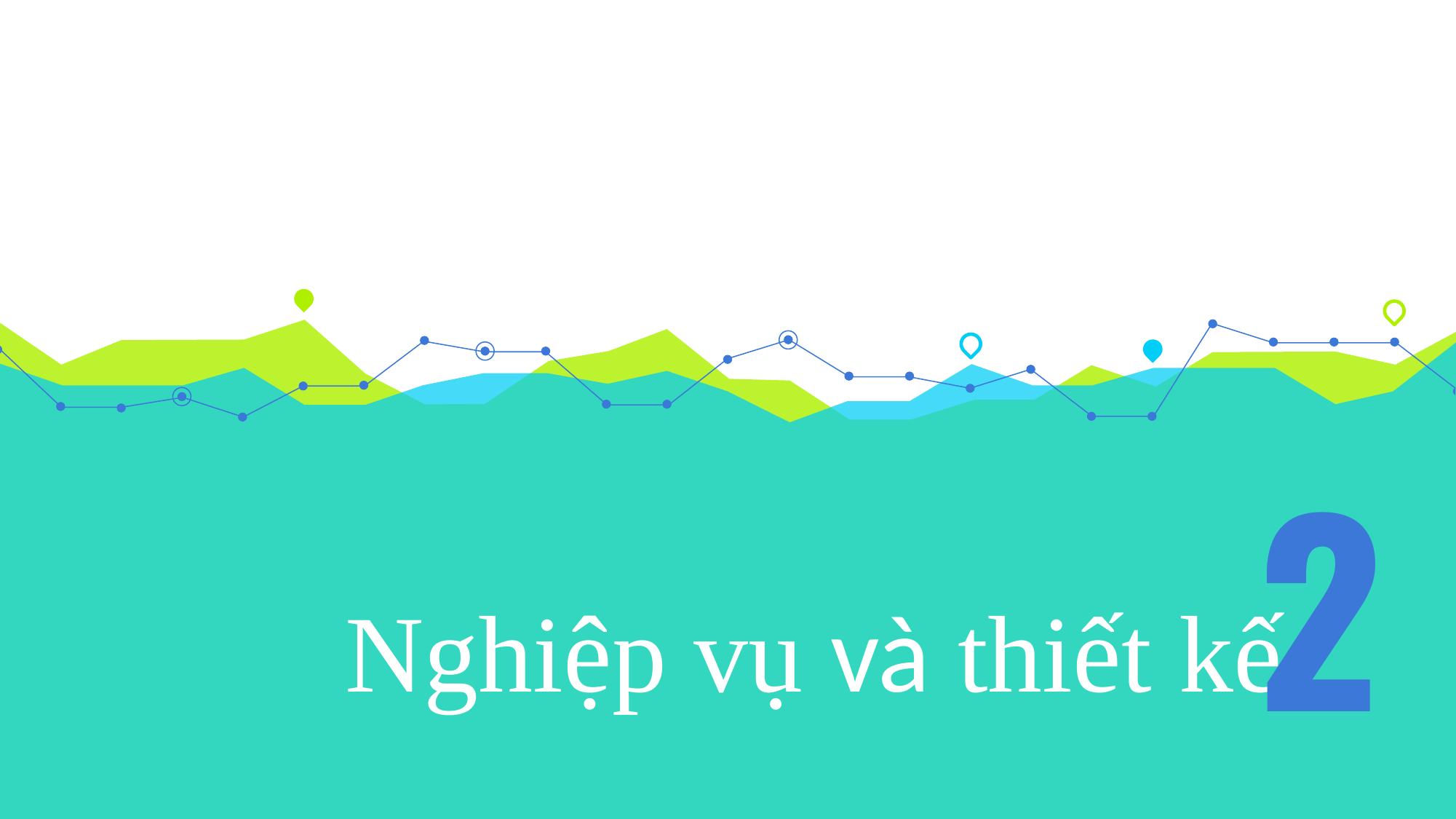

# Nghiệp vụ và thiết kế
2